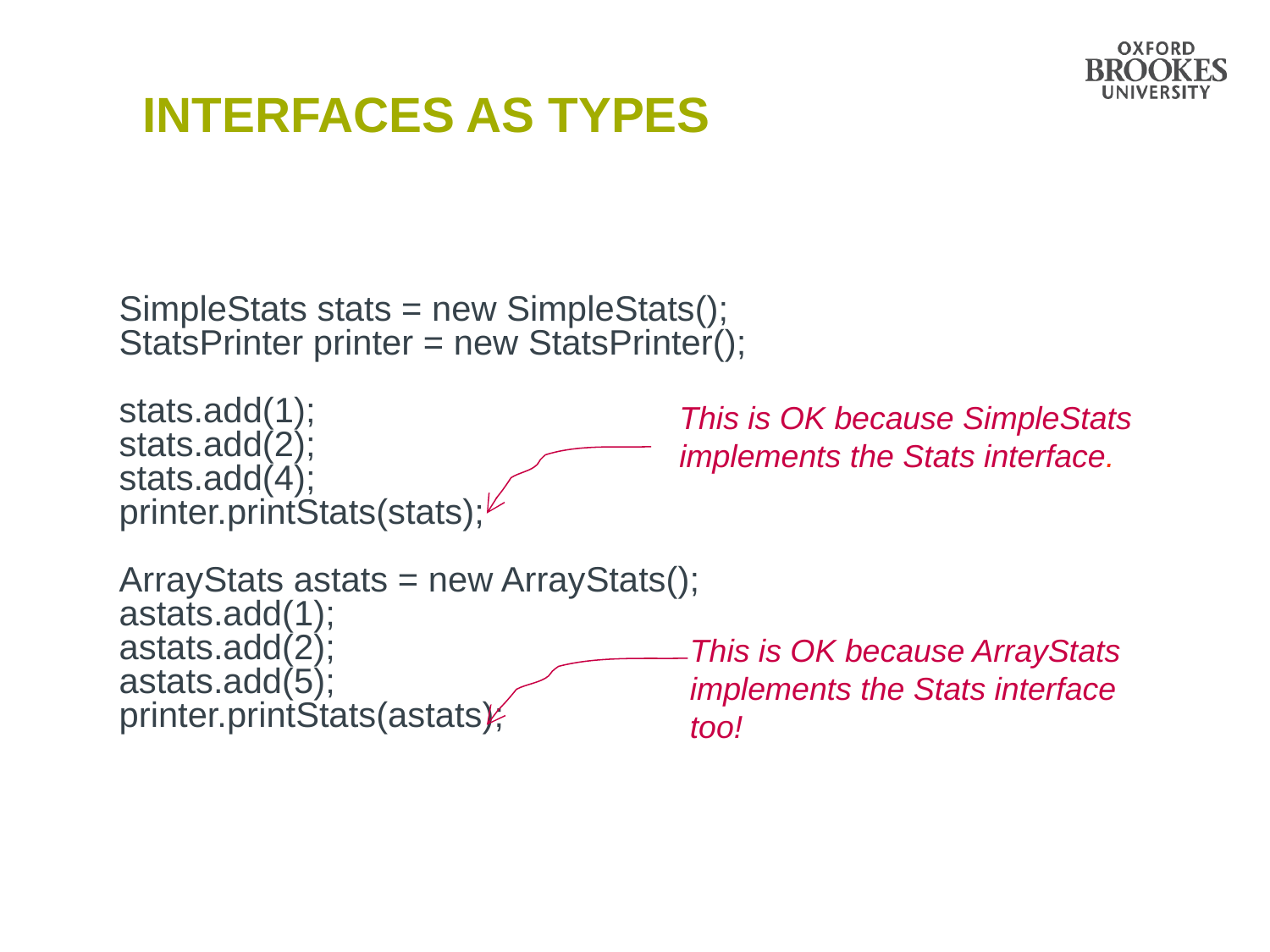

# Interfaces as Types
SimpleStats stats = new SimpleStats();
StatsPrinter printer = new StatsPrinter();

stats.add(1);
stats.add(2);
stats.add(4);
printer.printStats(stats);

ArrayStats astats = new ArrayStats();
astats.add(1);
astats.add(2);
astats.add(5);
printer.printStats(astats);
This is OK because SimpleStats implements the Stats interface.

This is OK because ArrayStats implements the Stats interface too!